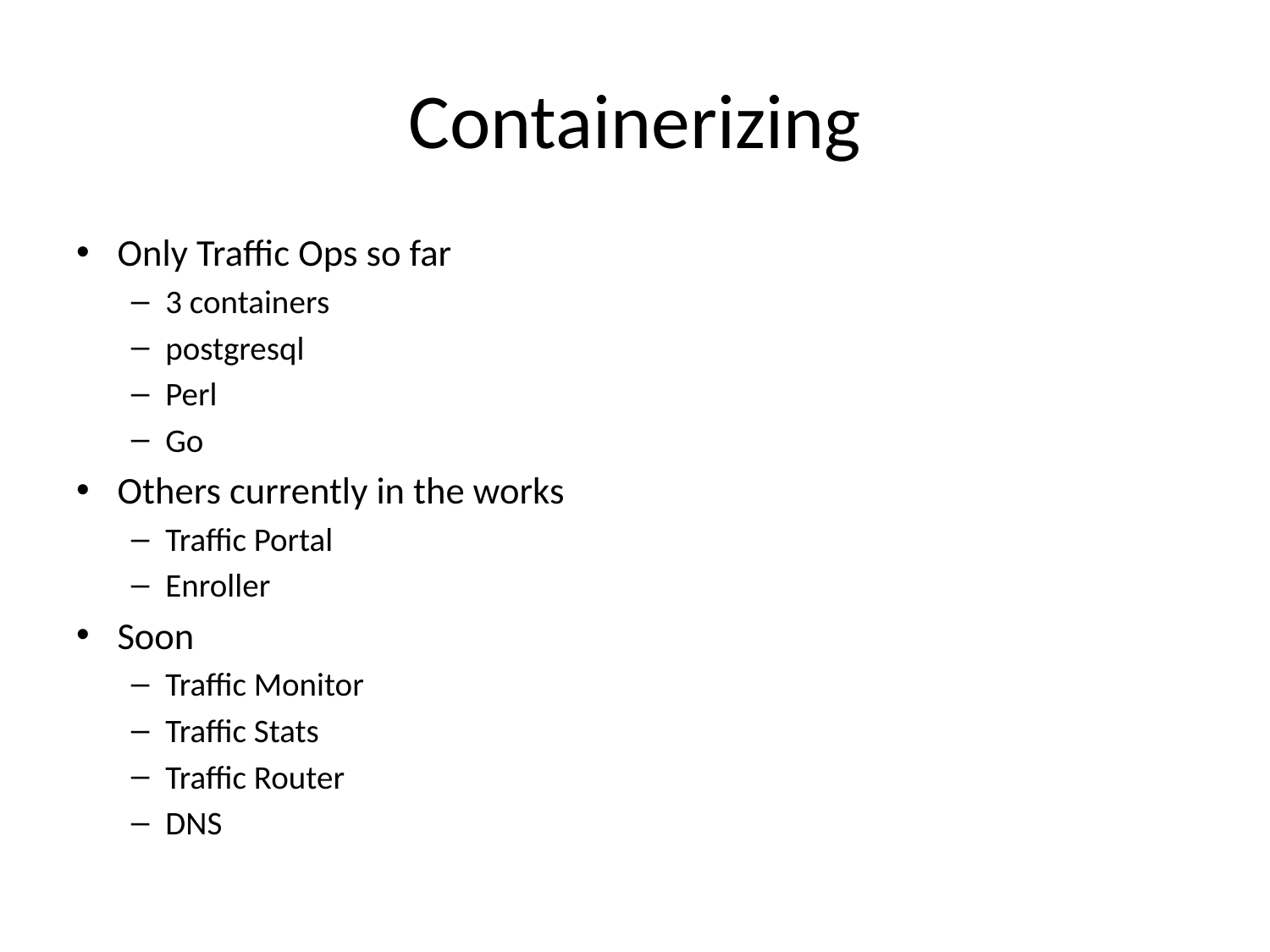

# Containerizing
Only Traffic Ops so far
3 containers
postgresql
Perl
Go
Others currently in the works
Traffic Portal
Enroller
Soon
Traffic Monitor
Traffic Stats
Traffic Router
DNS